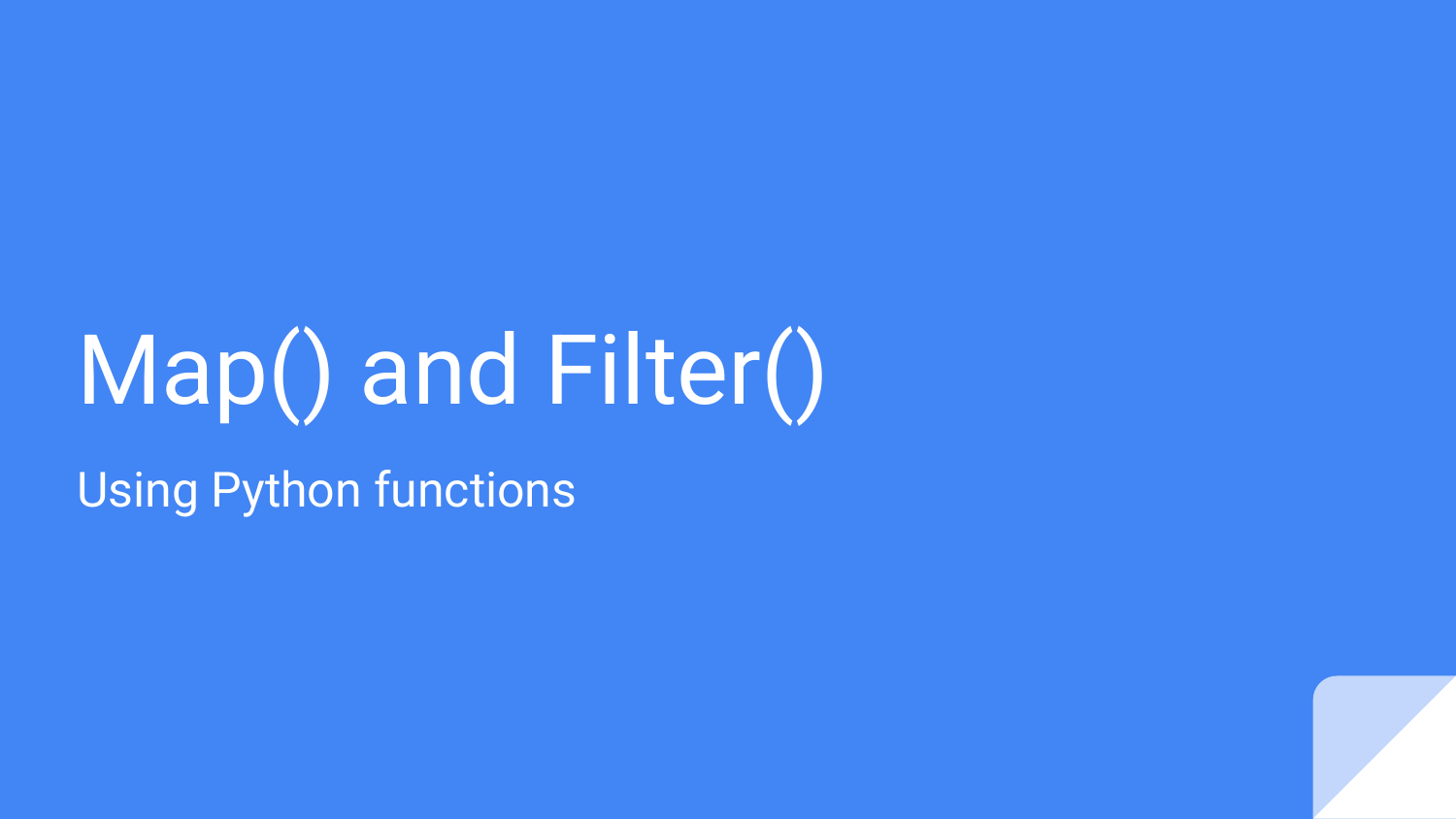

# Map() and Filter()
Using Python functions